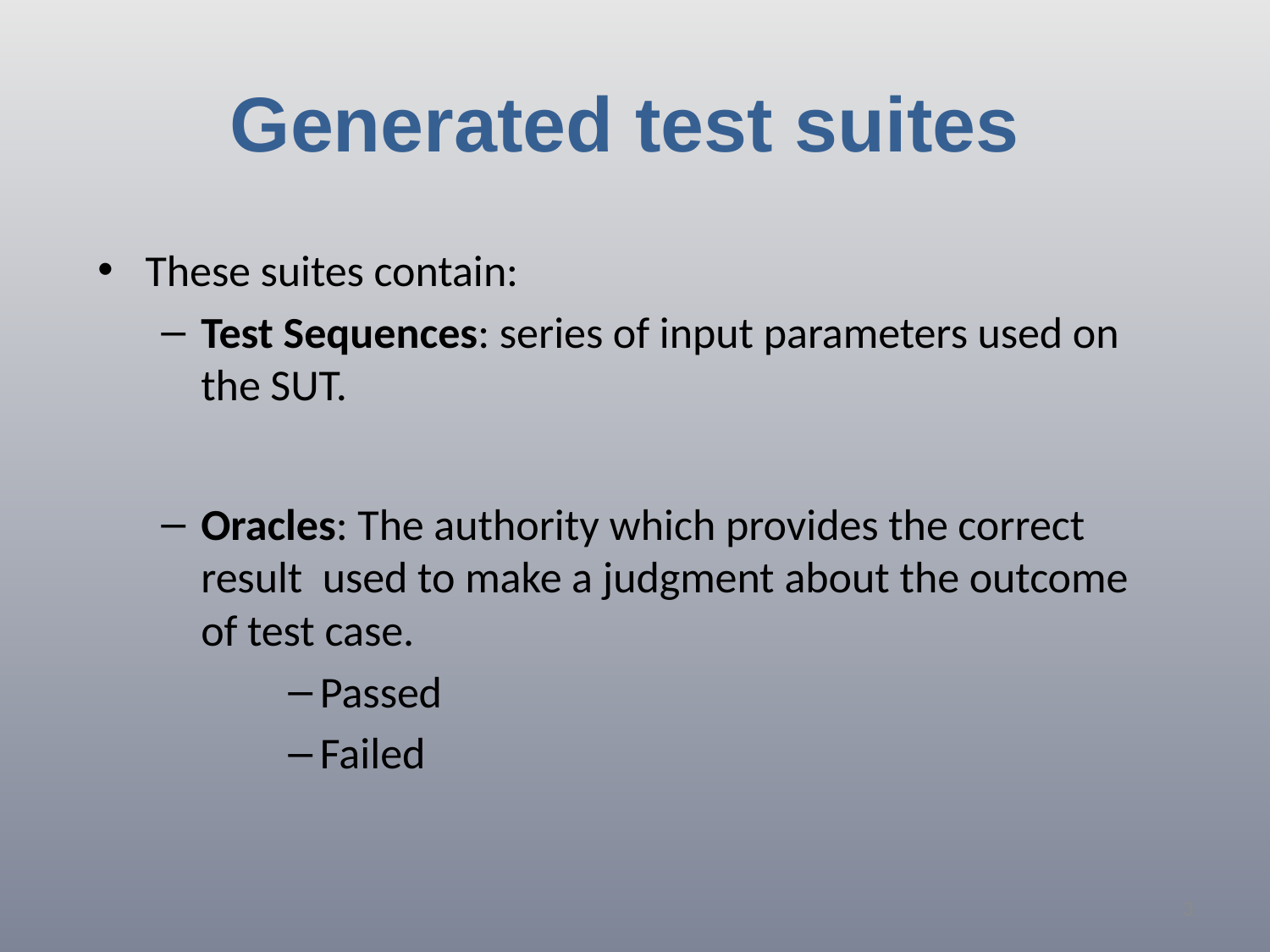

# Generated test suites
These suites contain:
Test Sequences: series of input parameters used on the SUT.

Oracles: The authority which provides the correct result  used to make a judgment about the outcome of test case.
Passed
Failed
3